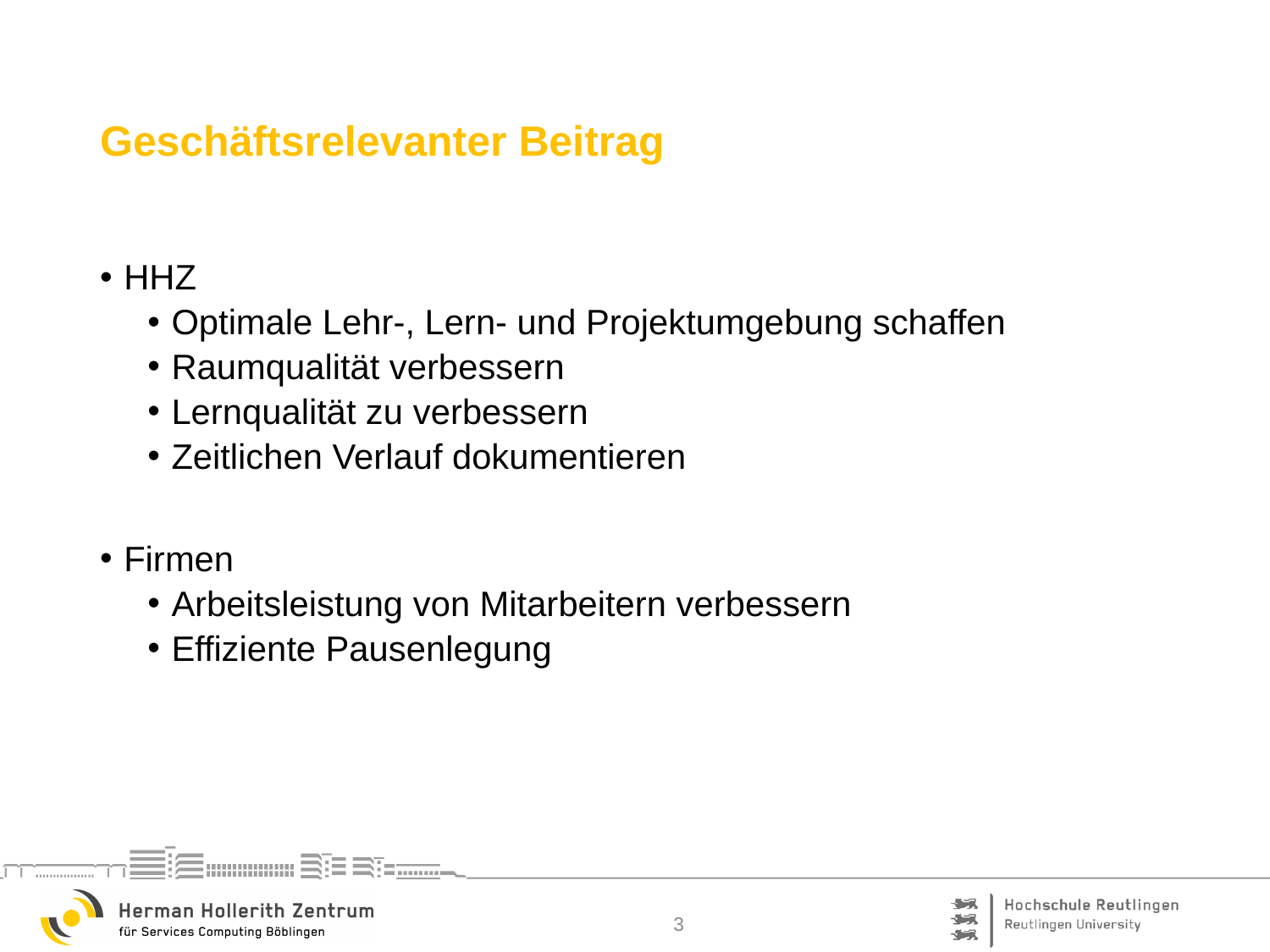

# Geschäftsrelevanter Beitrag
HHZ
Optimale Lehr-, Lern- und Projektumgebung schaffen
Raumqualität verbessern
Lernqualität zu verbessern
Zeitlichen Verlauf dokumentieren

Firmen
Arbeitsleistung von Mitarbeitern verbessern
Effiziente Pausenlegung
3